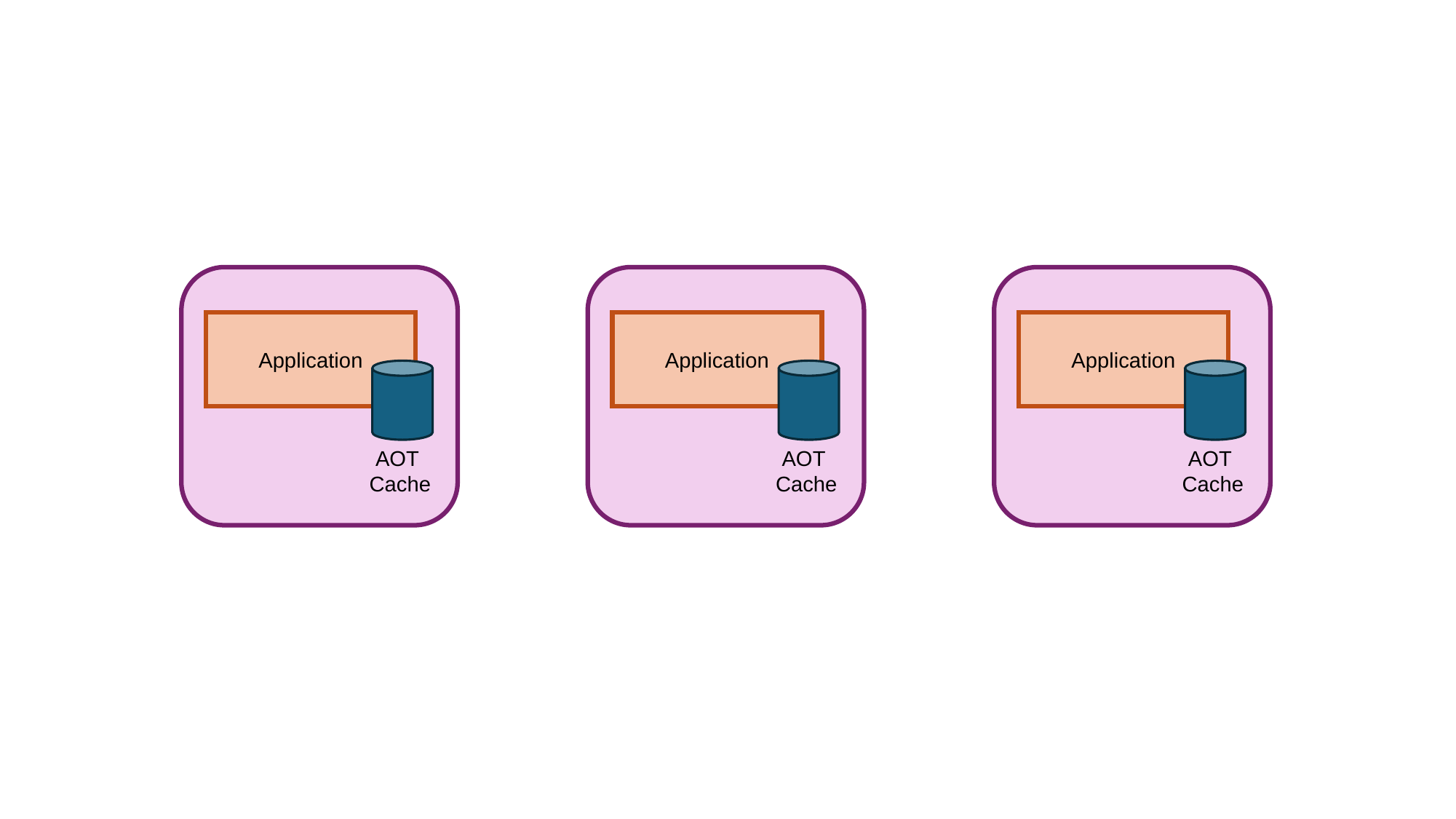

Application

AOT
Cache

Application

AOT
Cache

Application

AOT
Cache